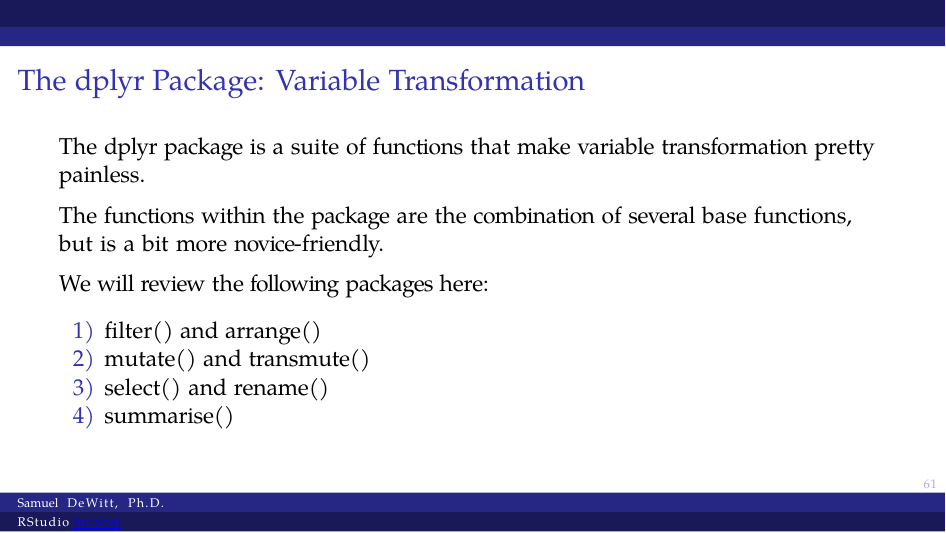

# The dplyr Package: Variable Transformation
The dplyr package is a suite of functions that make variable transformation pretty painless.
The functions within the package are the combination of several base functions, but is a bit more novice-friendly.
We will review the following packages here:
filter() and arrange()
mutate() and transmute()
select() and rename()
summarise()
61
Samuel DeWitt, Ph.D. RStudio Tutorial